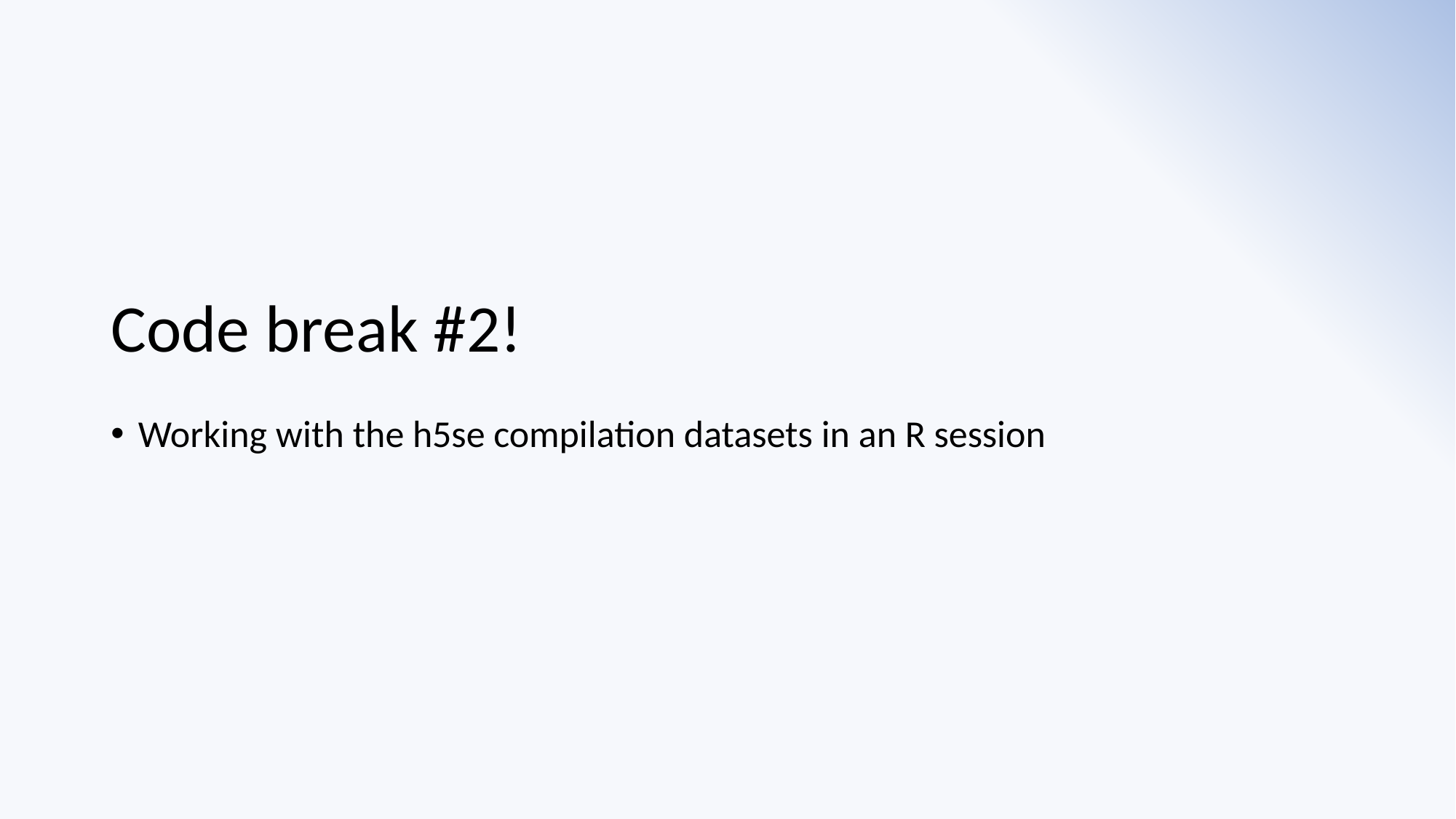

# Code break #2!
Working with the h5se compilation datasets in an R session